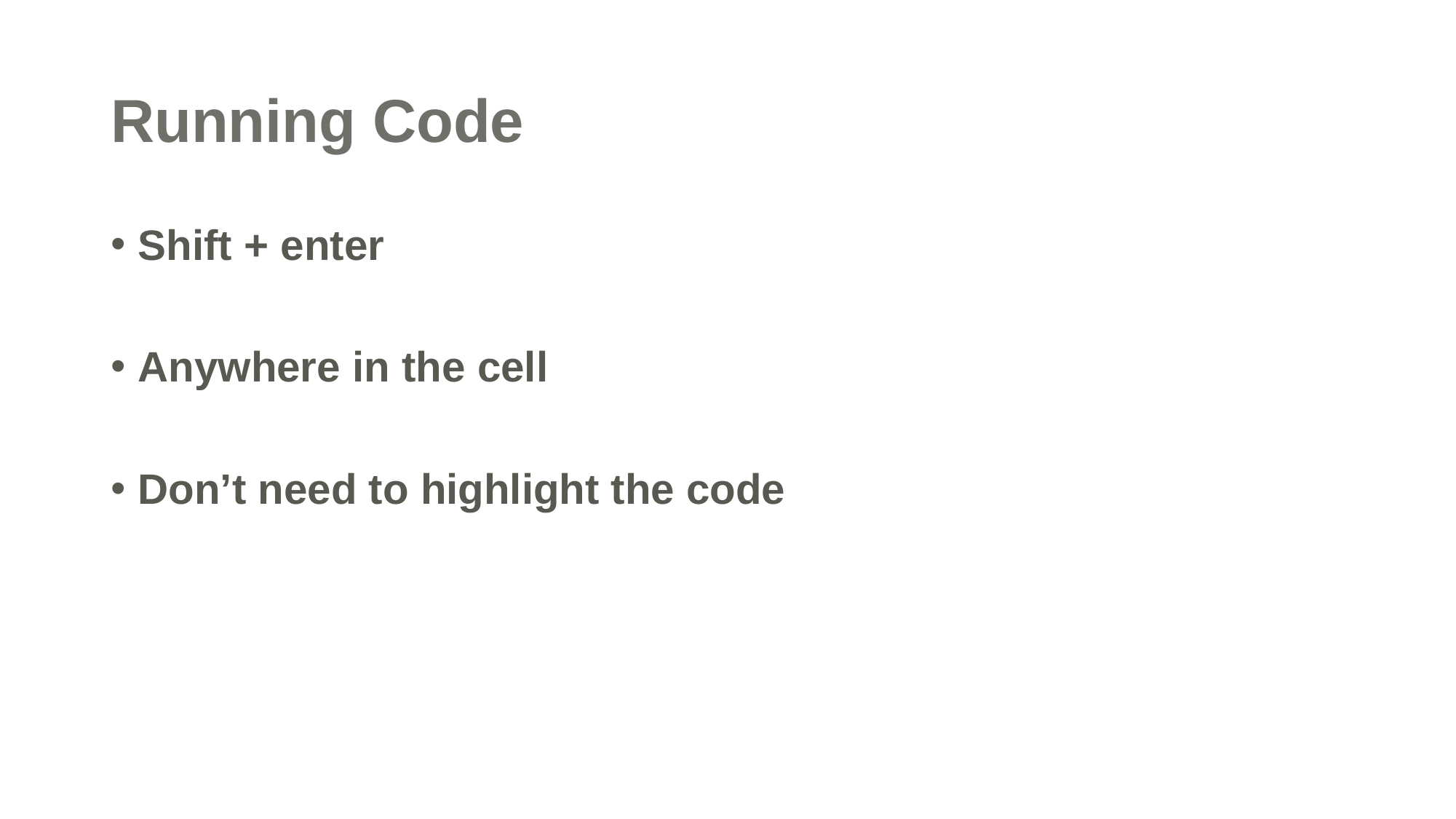

# Running Code
Shift + enter

Anywhere in the cell

Don’t need to highlight the code